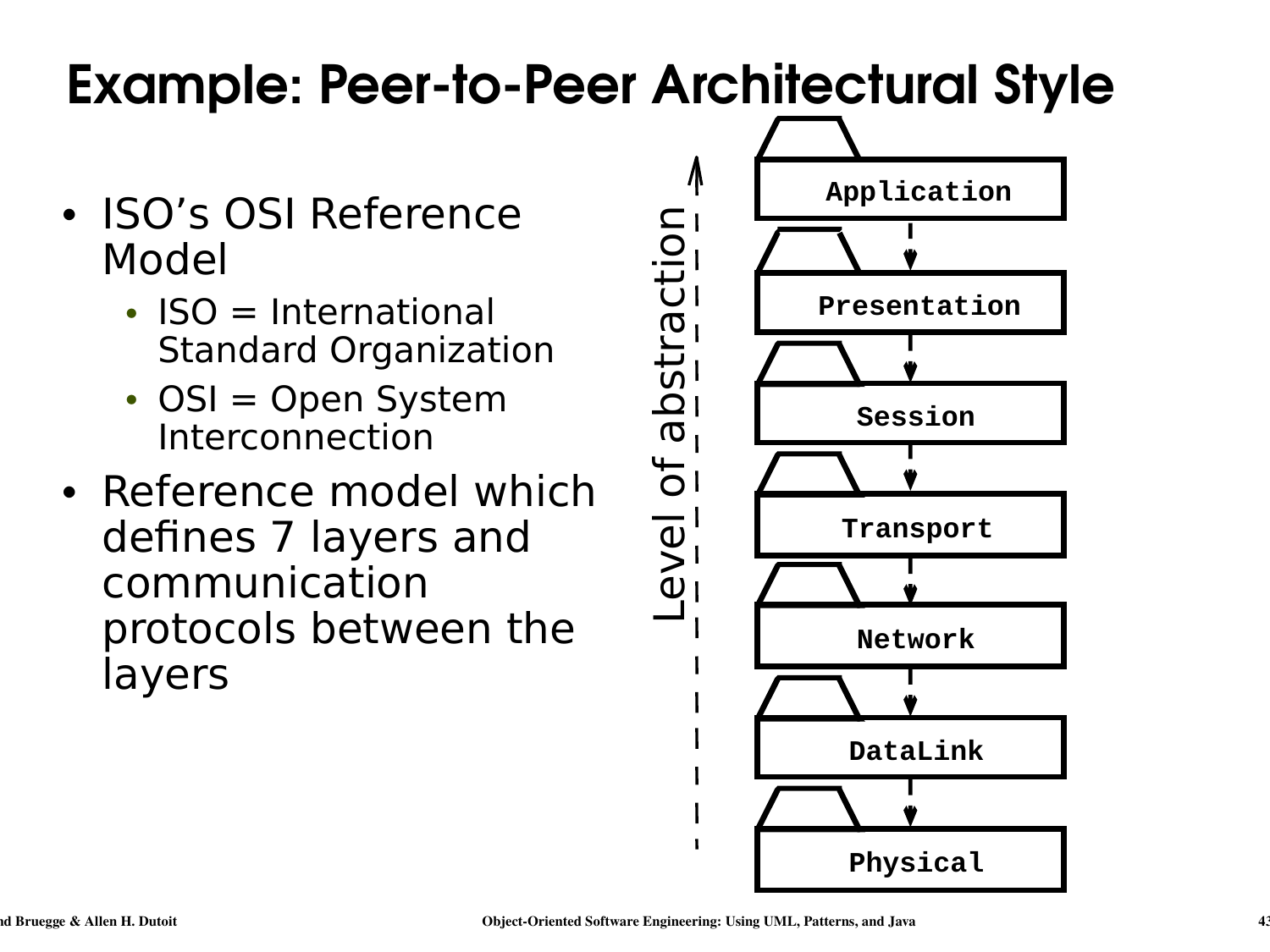

# Example: Peer-to-Peer Architectural Style

Application

Presentation

Session

Transport

Network

DataLink

Physical

Level of abstraction

ISO’s OSI Reference Model
ISO = International Standard Organization
OSI = Open System Interconnection
Reference model which defines 7 layers and communication protocols between the layers